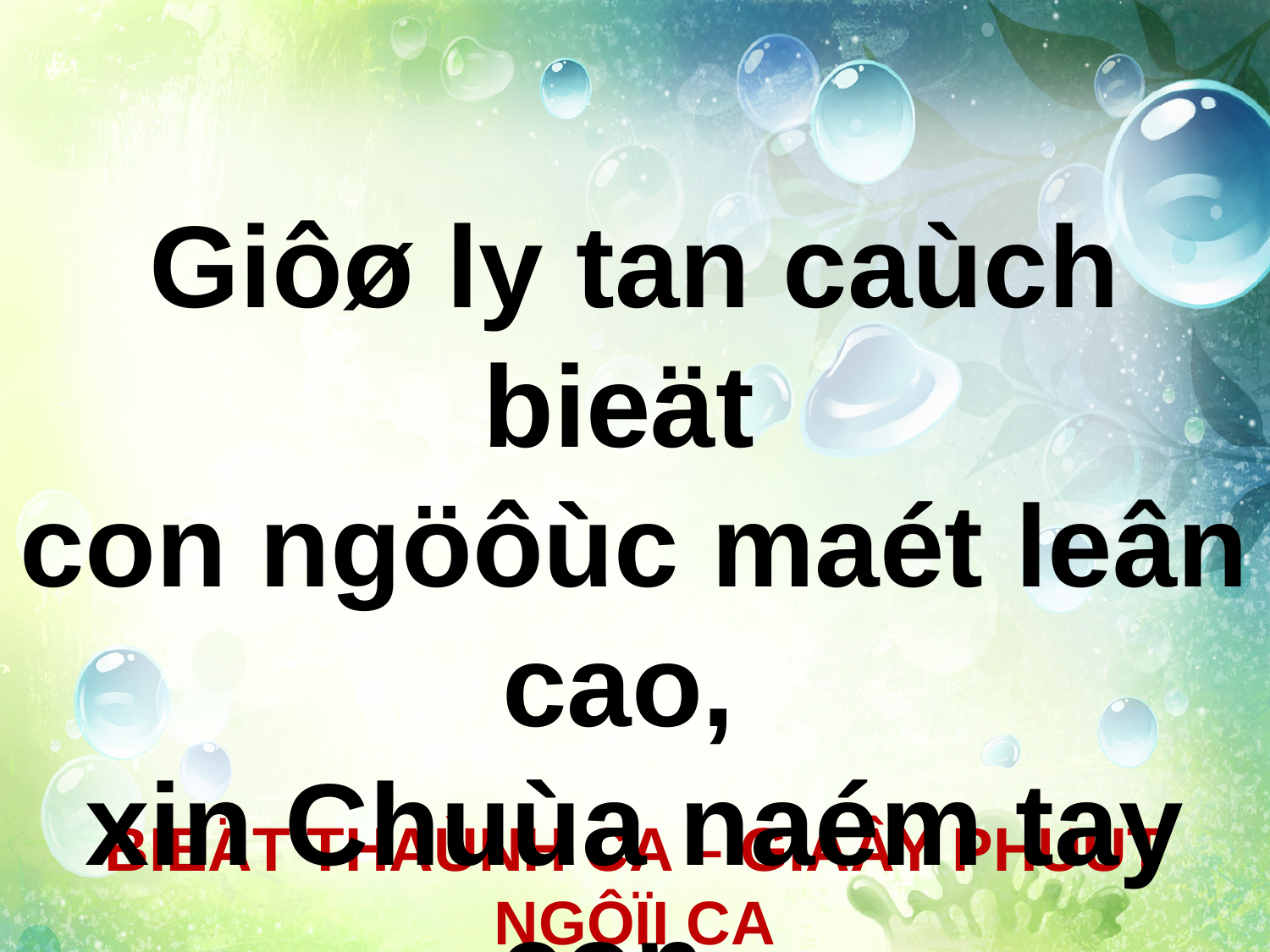

Giôø ly tan caùch bieät
con ngöôùc maét leân cao,
xin Chuùa naém tay con,
ñöa ñöôøng con.
BIEÄT THAÙNH CA – GIAÂY PHUÙT NGÔÏI CA